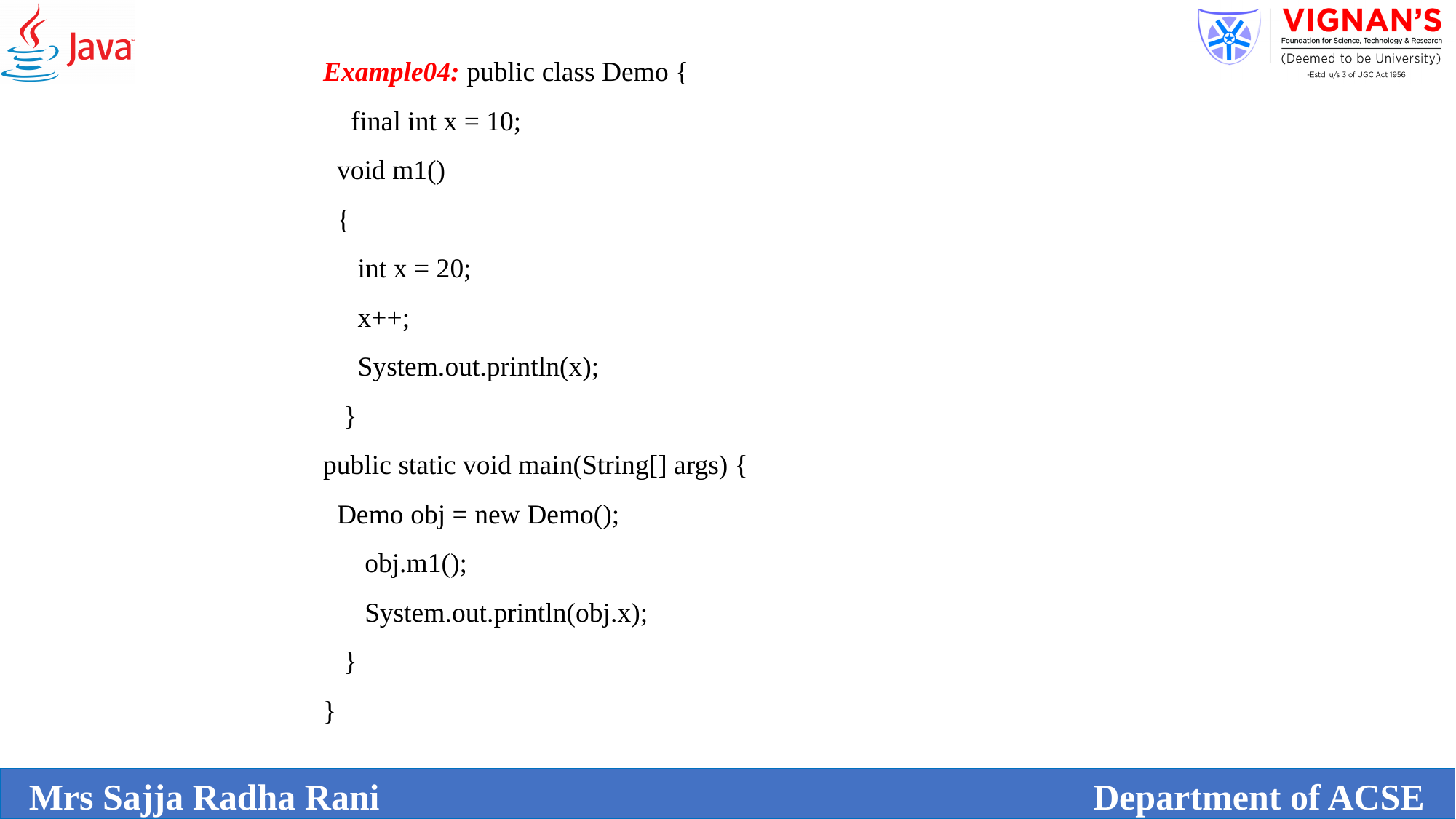

Example04: public class Demo {
    final int x = 10;
  void m1()
  {
     int x = 20;
     x++;
     System.out.println(x);
   }
public static void main(String[] args) {
  Demo obj = new Demo();
      obj.m1();
      System.out.println(obj.x);
   }
}